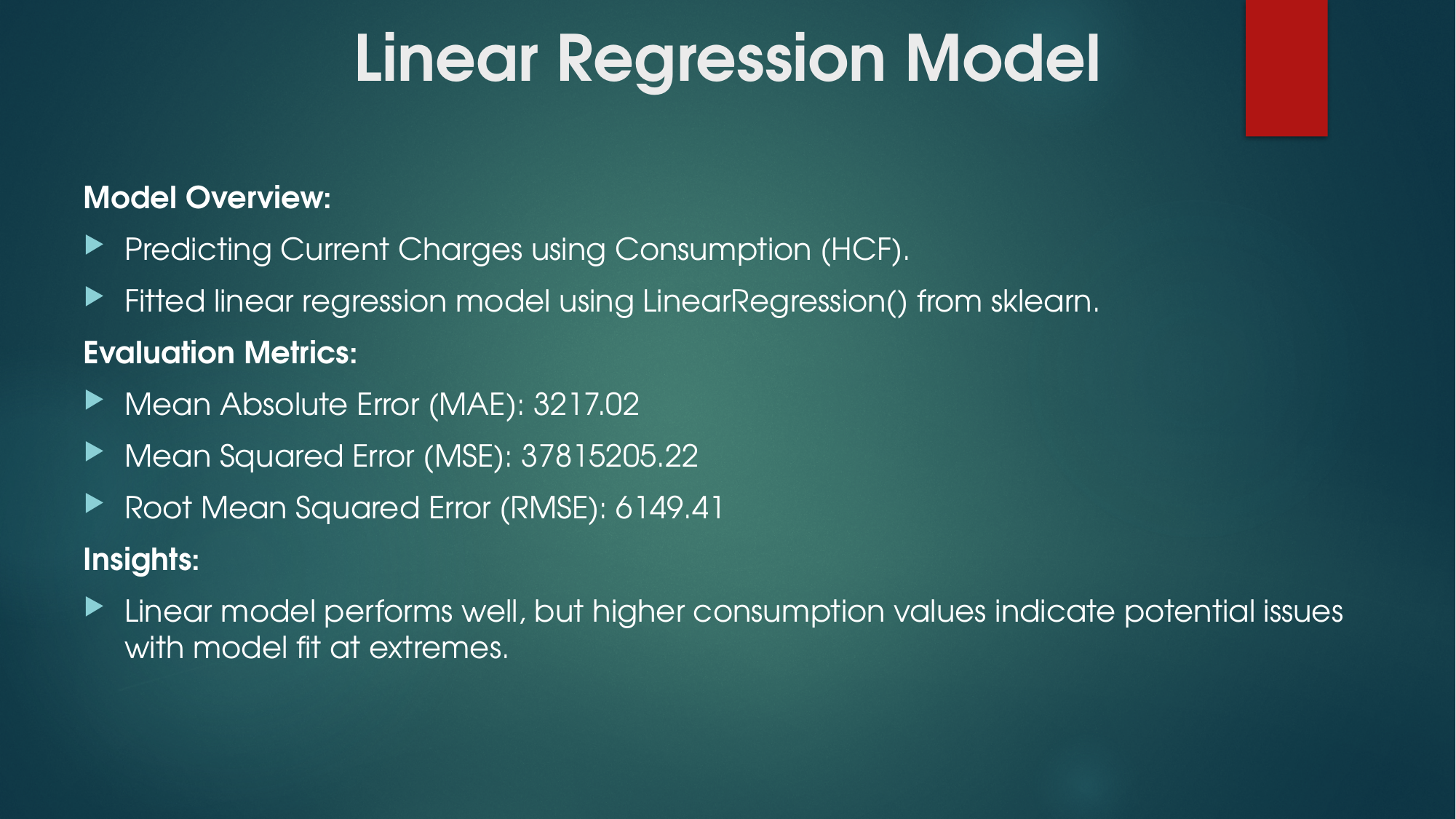

# Linear Regression Model
Model Overview:
Predicting Current Charges using Consumption (HCF).
Fitted linear regression model using LinearRegression() from sklearn.
Evaluation Metrics:
Mean Absolute Error (MAE): 3217.02
Mean Squared Error (MSE): 37815205.22
Root Mean Squared Error (RMSE): 6149.41
Insights:
Linear model performs well, but higher consumption values indicate potential issues with model fit at extremes.